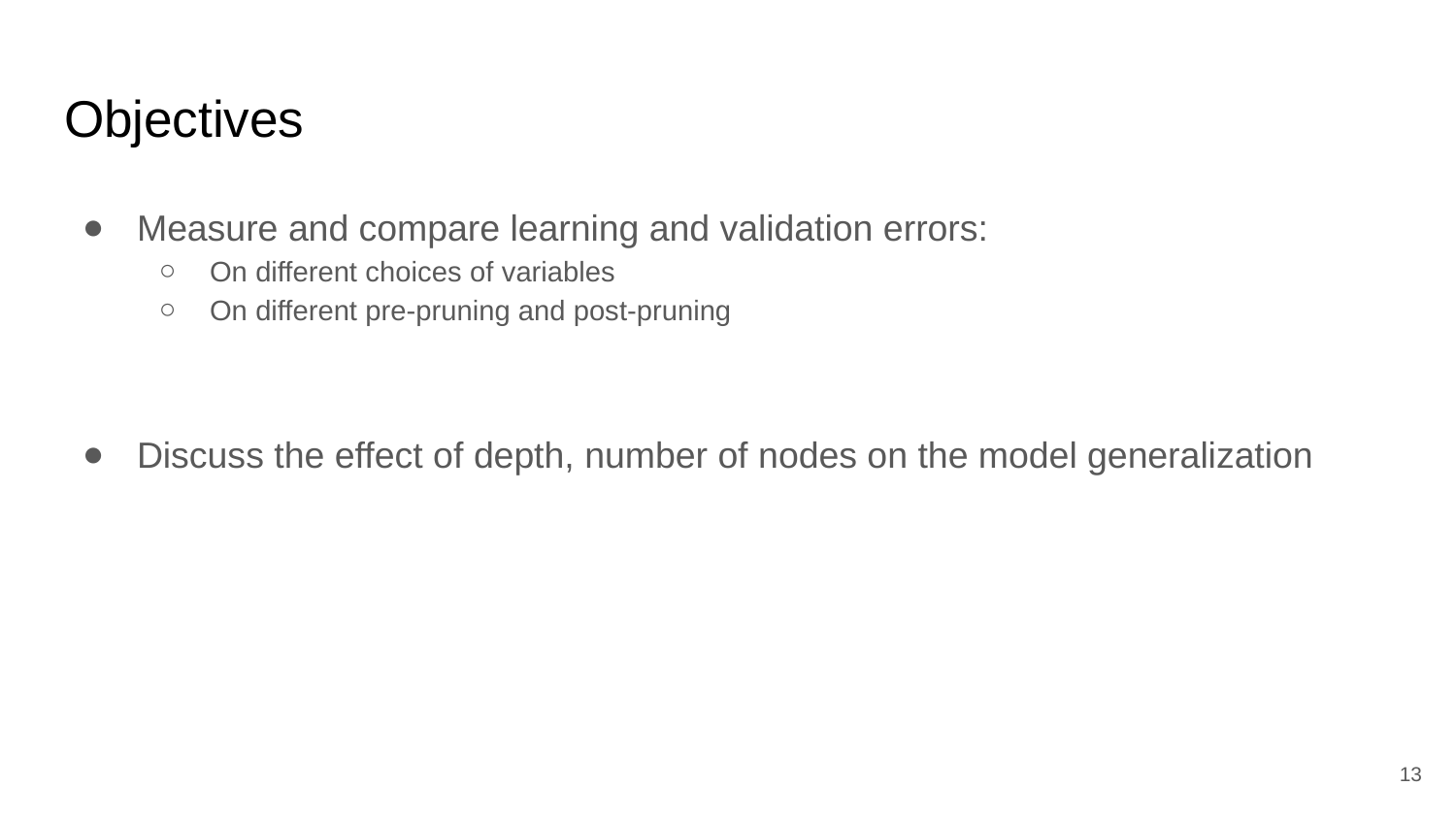

# Objectives
Measure and compare learning and validation errors:
On different choices of variables
On different pre-pruning and post-pruning

Discuss the effect of depth, number of nodes on the model generalization
13